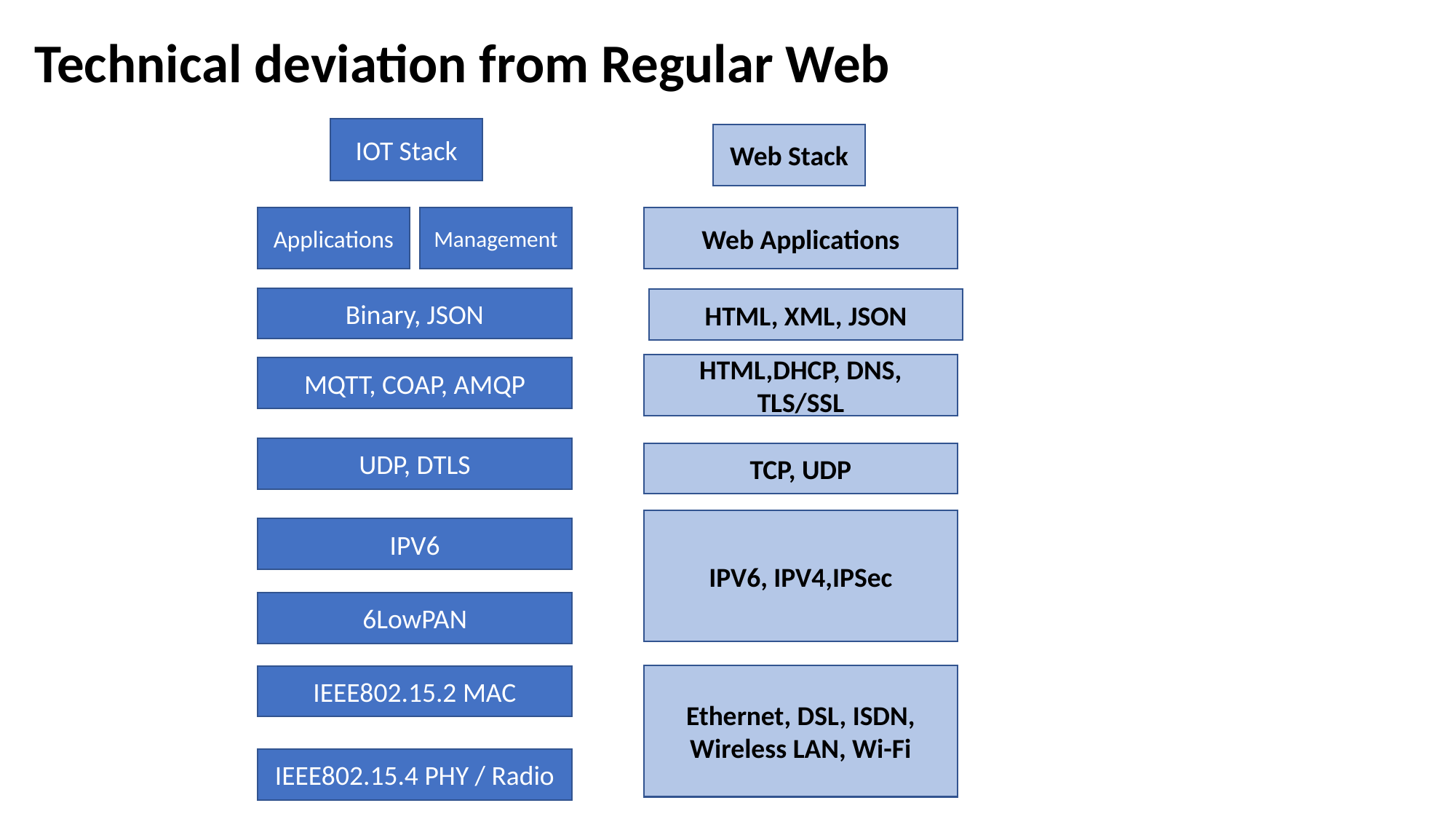

Technical deviation from Regular Web

IOT Stack
Web Stack
Management
Web Applications
Applications
Binary, JSON
HTML, XML, JSON
HTML,DHCP, DNS, TLS/SSL
MQTT, COAP, AMQP
UDP, DTLS
TCP, UDP
IPV6, IPV4,IPSec
IPV6
6LowPAN
Ethernet, DSL, ISDN, Wireless LAN, Wi-Fi
IEEE802.15.2 MAC
IEEE802.15.4 PHY / Radio